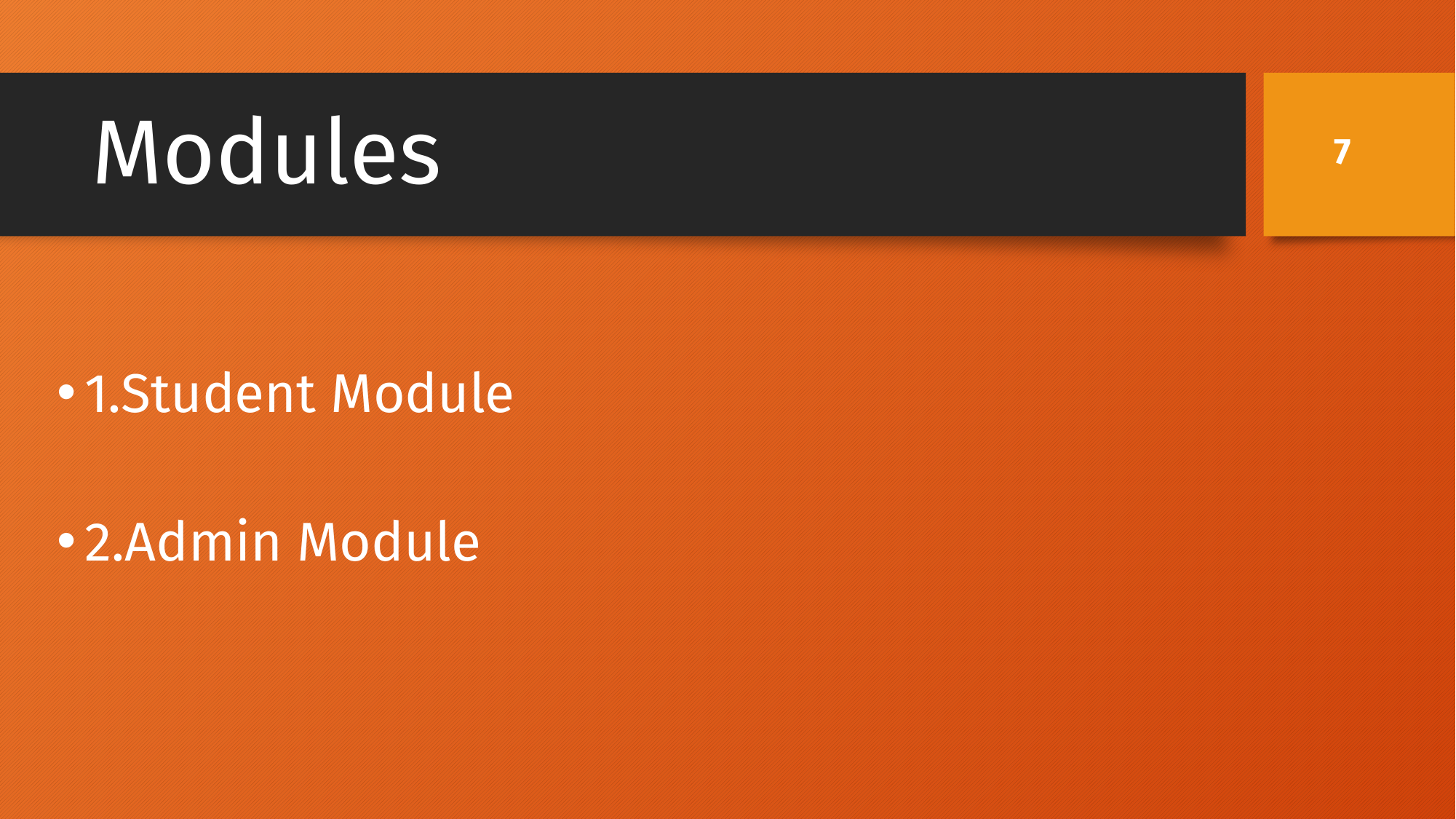

# Modules
7

1.Student Module

2.Admin Module